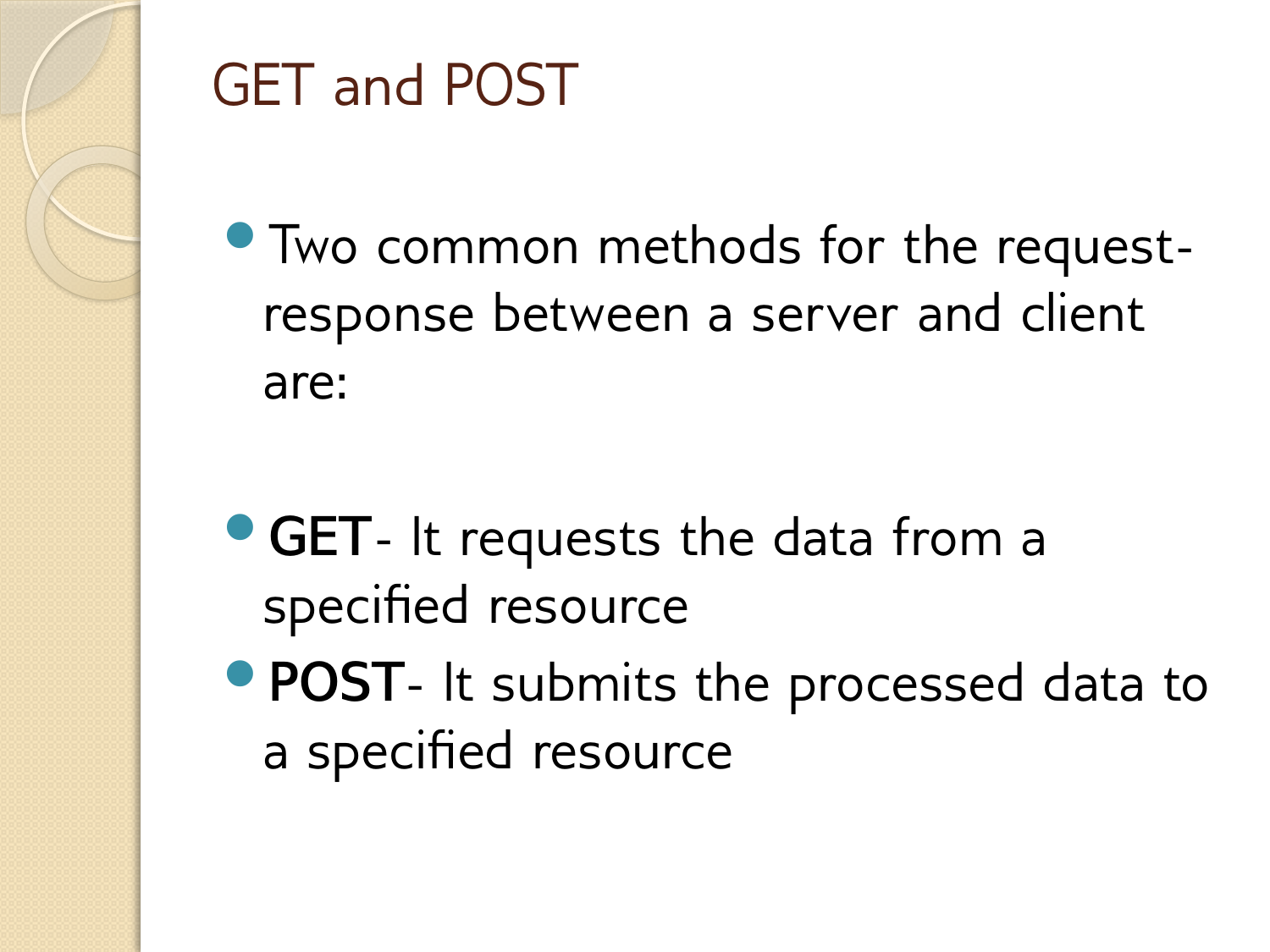

# GET and POST
Two common methods for the request-response between a server and client are:

GET- It requests the data from a specified resource
POST- It submits the processed data to a specified resource